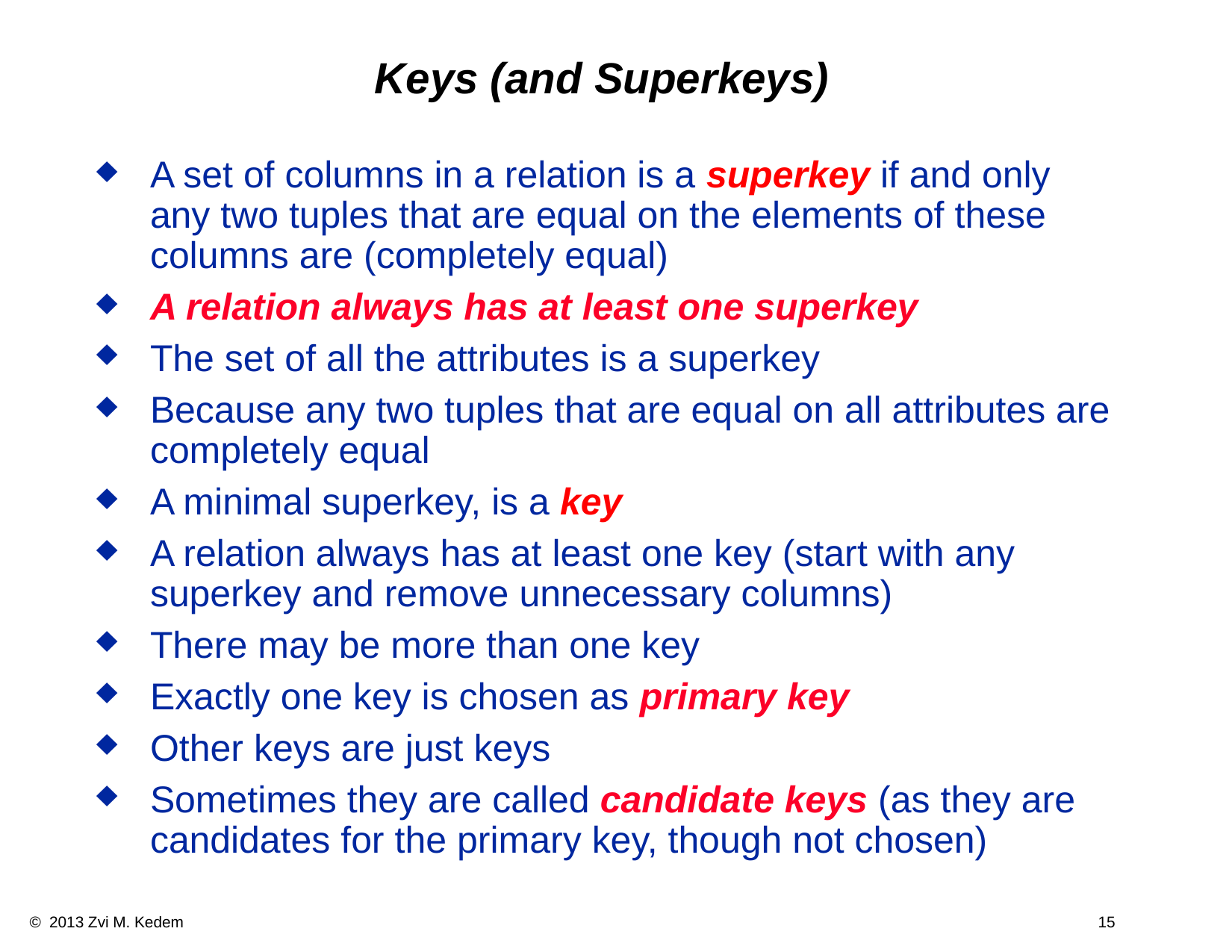

# Keys (and Superkeys)
A set of columns in a relation is a superkey if and only any two tuples that are equal on the elements of these columns are (completely equal)
A relation always has at least one superkey
The set of all the attributes is a superkey
Because any two tuples that are equal on all attributes are completely equal
A minimal superkey, is a key
A relation always has at least one key (start with any superkey and remove unnecessary columns)
There may be more than one key
Exactly one key is chosen as primary key
Other keys are just keys
Sometimes they are called candidate keys (as they are candidates for the primary key, though not chosen)